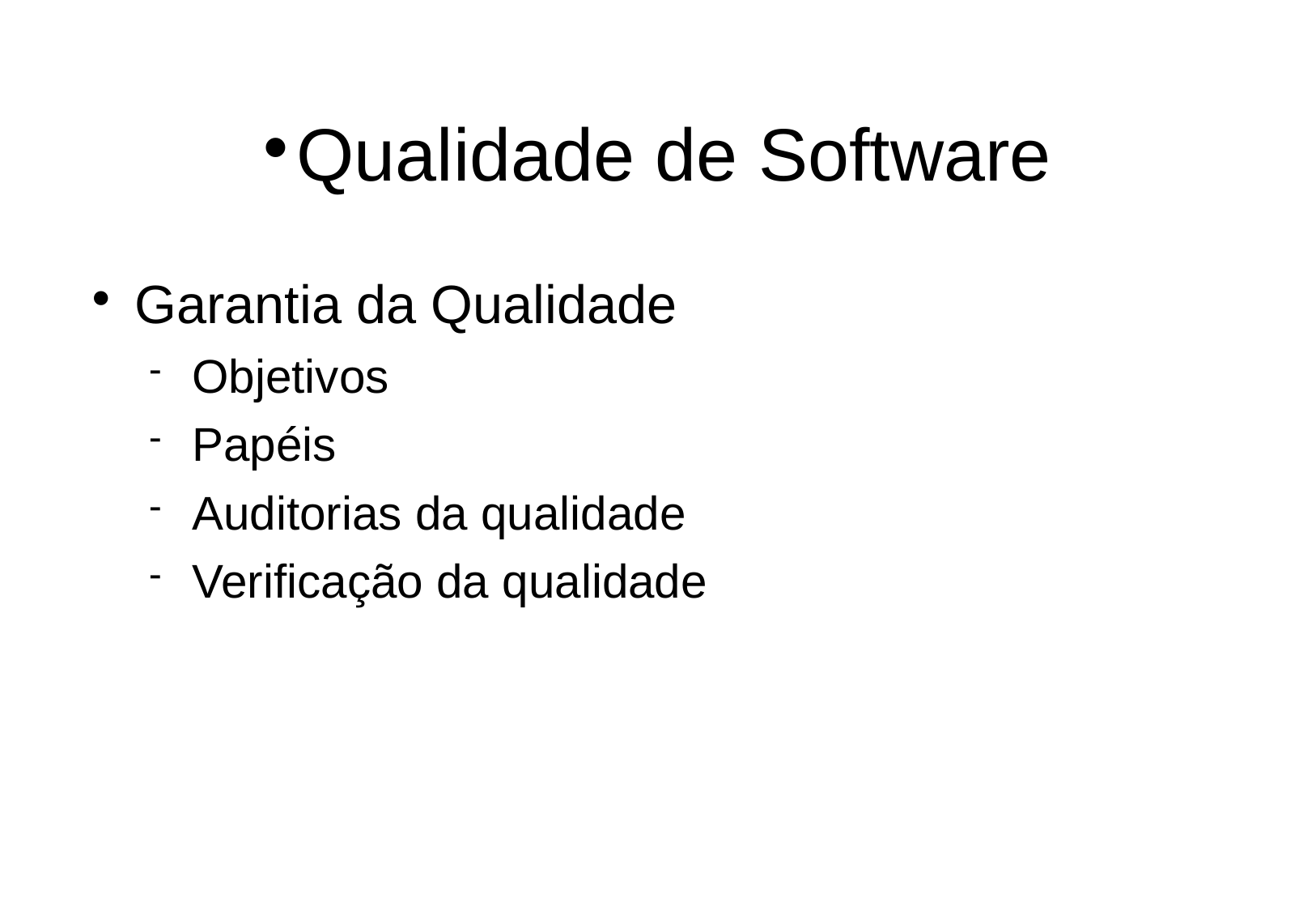

Qualidade de Software
Garantia da Qualidade
Objetivos
Papéis
Auditorias da qualidade
Verificação da qualidade